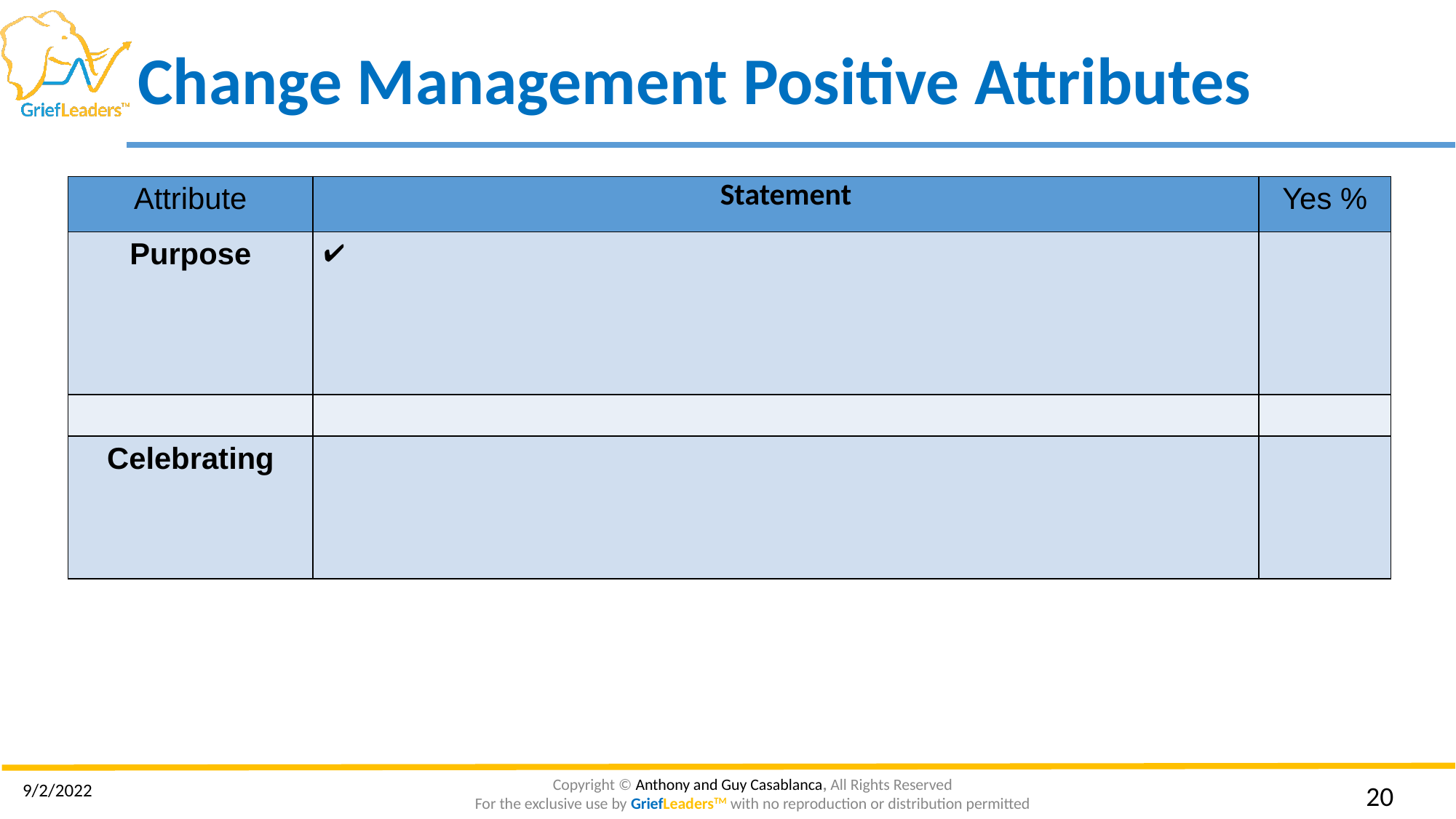

# Change Management Positive Attributes
| Attribute | Statement | Yes % |
| --- | --- | --- |
| Purpose |  |  |
|  |  |  |
| Celebrating |  |  |
9/2/2022
20